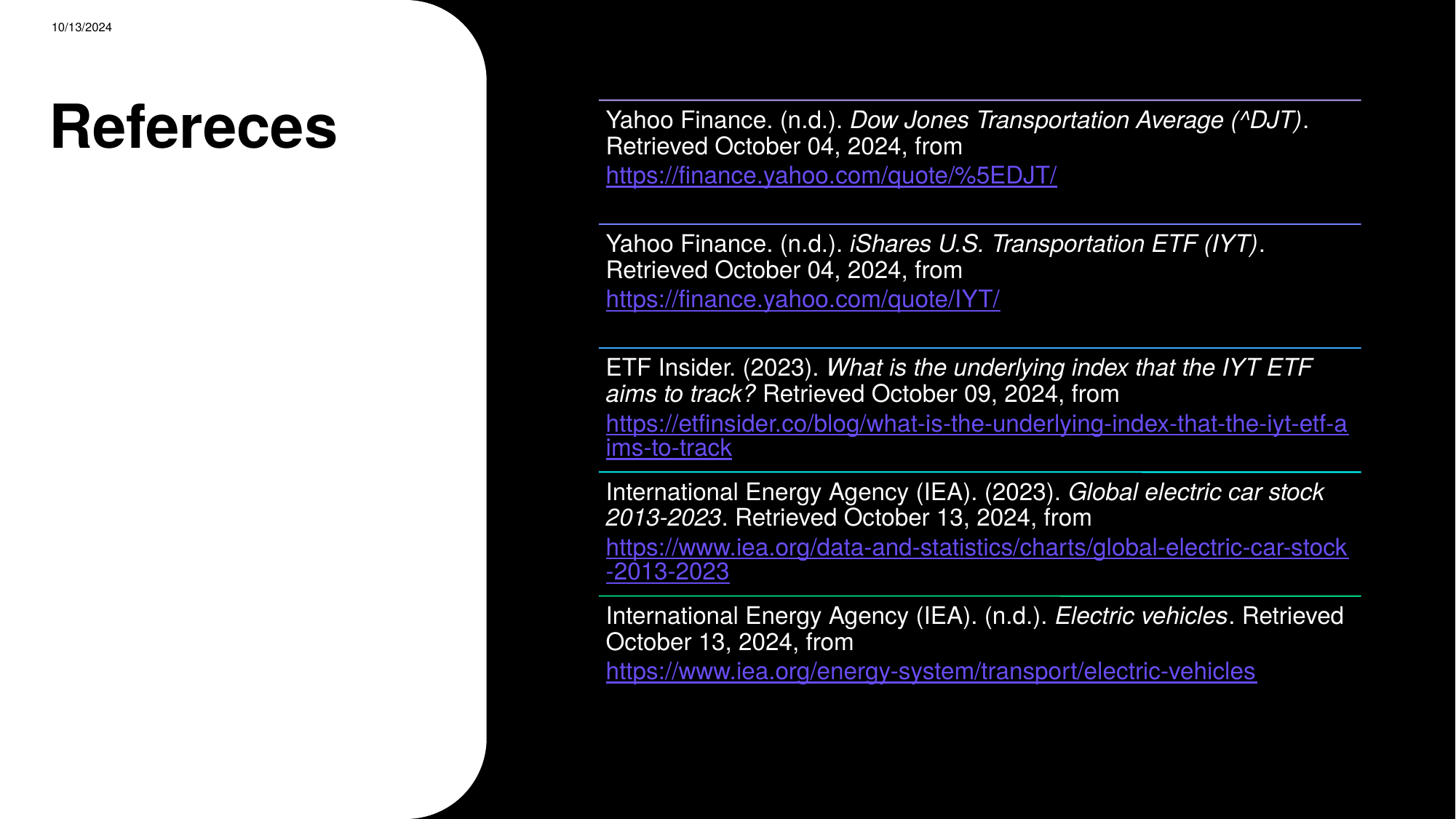

10/13/2024
# Refereces
Yahoo Finance. (n.d.). Dow Jones Transportation Average (^DJT). Retrieved October 04, 2024, from https://finance.yahoo.com/quote/%5EDJT/
Yahoo Finance. (n.d.). iShares U.S. Transportation ETF (IYT). Retrieved October 04, 2024, from https://finance.yahoo.com/quote/IYT/
ETF Insider. (2023). What is the underlying index that the IYT ETF aims to track? Retrieved October 09, 2024, from https://etfinsider.co/blog/what-is-the-underlying-index-that-the-iyt-etf-aims-to-track
International Energy Agency (IEA). (2023). Global electric car stock 2013-2023. Retrieved October 13, 2024, from https://www.iea.org/data-and-statistics/charts/global-electric-car-stock-2013-2023
International Energy Agency (IEA). (n.d.). Electric vehicles. Retrieved October 13, 2024, from https://www.iea.org/energy-system/transport/electric-vehicles